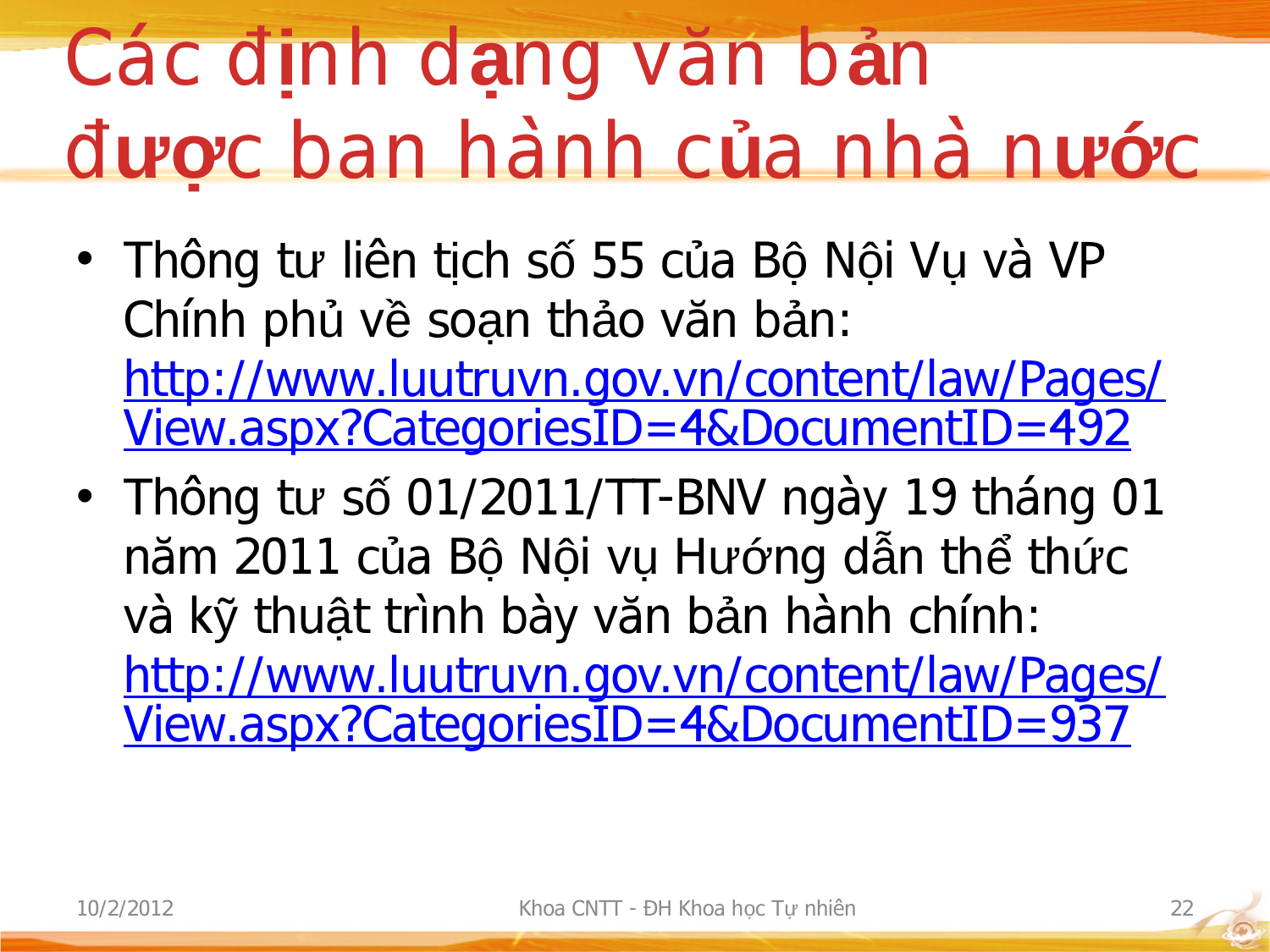

# Các định dạng văn bản được ban hành của nhà nước
Thông tư liên tịch số 55 của Bộ Nội Vụ và VP Chính phủ về soạn thảo văn bản: http://www.luutruvn.gov.vn/content/law/Pages/View.aspx?CategoriesID=4&DocumentID=492
Thông tư số 01/2011/TT-BNV ngày 19 tháng 01 năm 2011 của Bộ Nội vụ Hướng dẫn thể thức và kỹ thuật trình bày văn bản hành chính:	 http://www.luutruvn.gov.vn/content/law/Pages/View.aspx?CategoriesID=4&DocumentID=937

10/2/2012
Khoa CNTT - ĐH Khoa học Tự nhiên
22